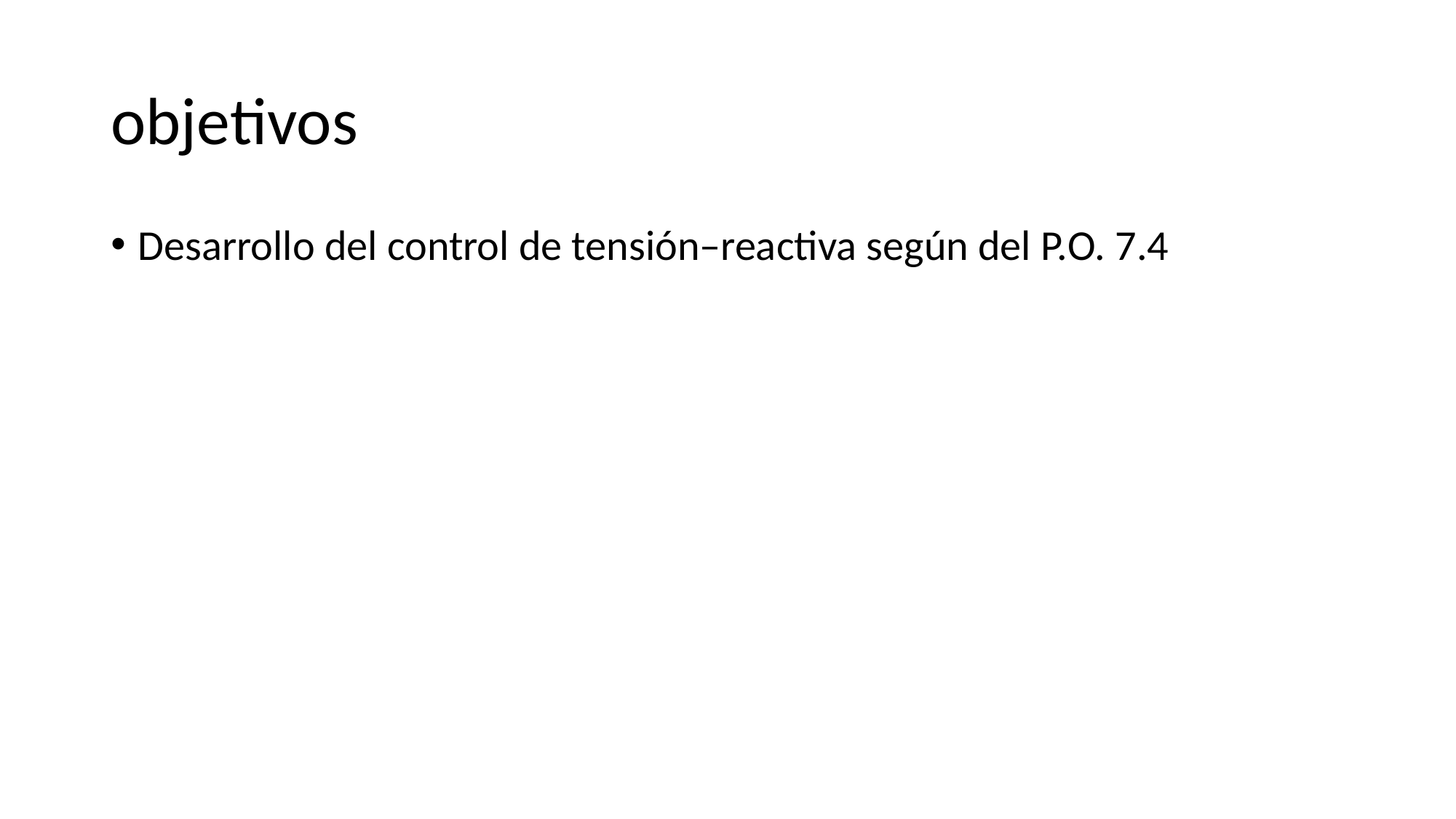

# objetivos
Desarrollo del control de tensión–reactiva según del P.O. 7.4